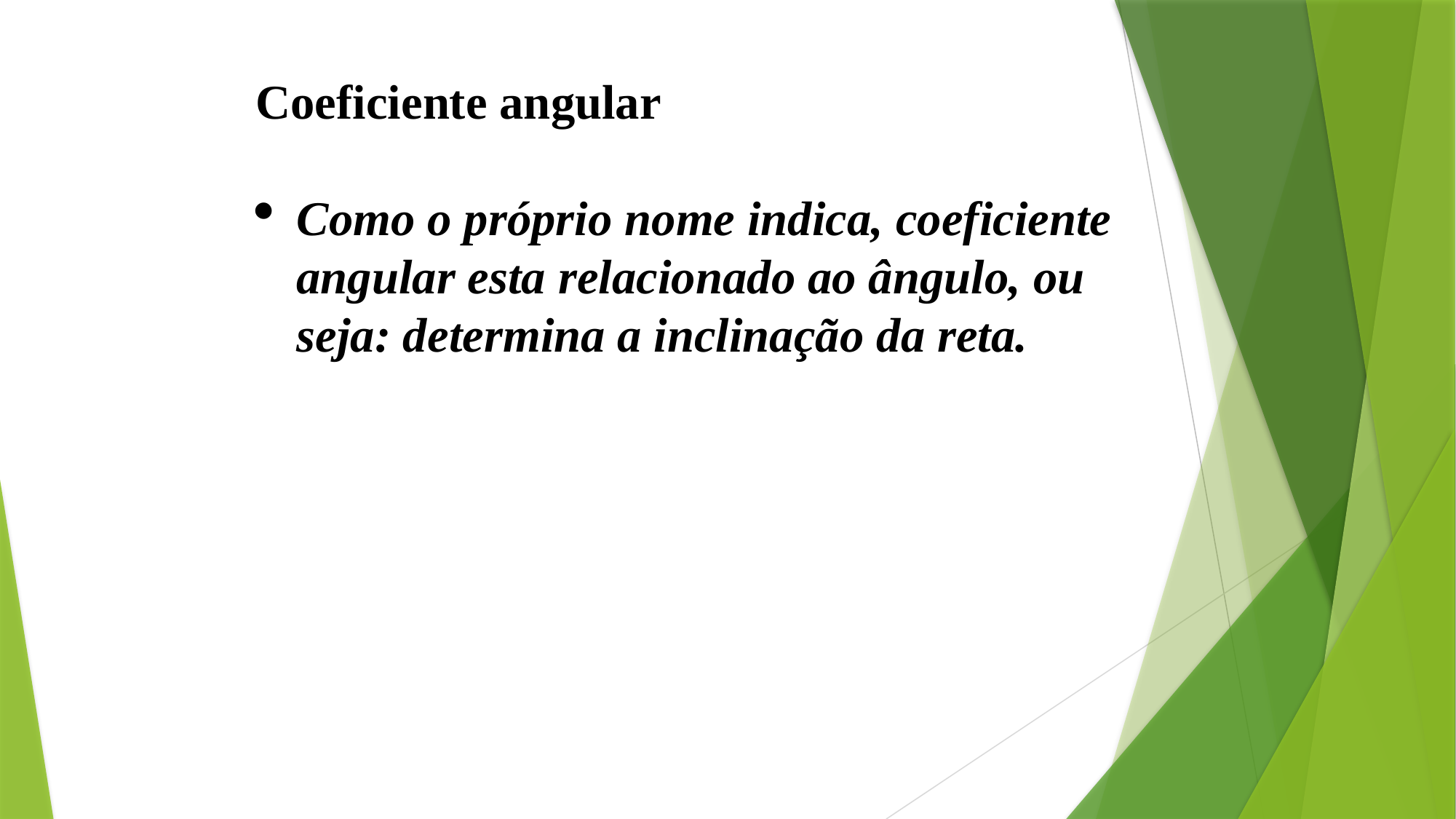

Coeficiente angular

Como o próprio nome indica, coeficiente angular esta relacionado ao ângulo, ou seja: determina a inclinação da reta.